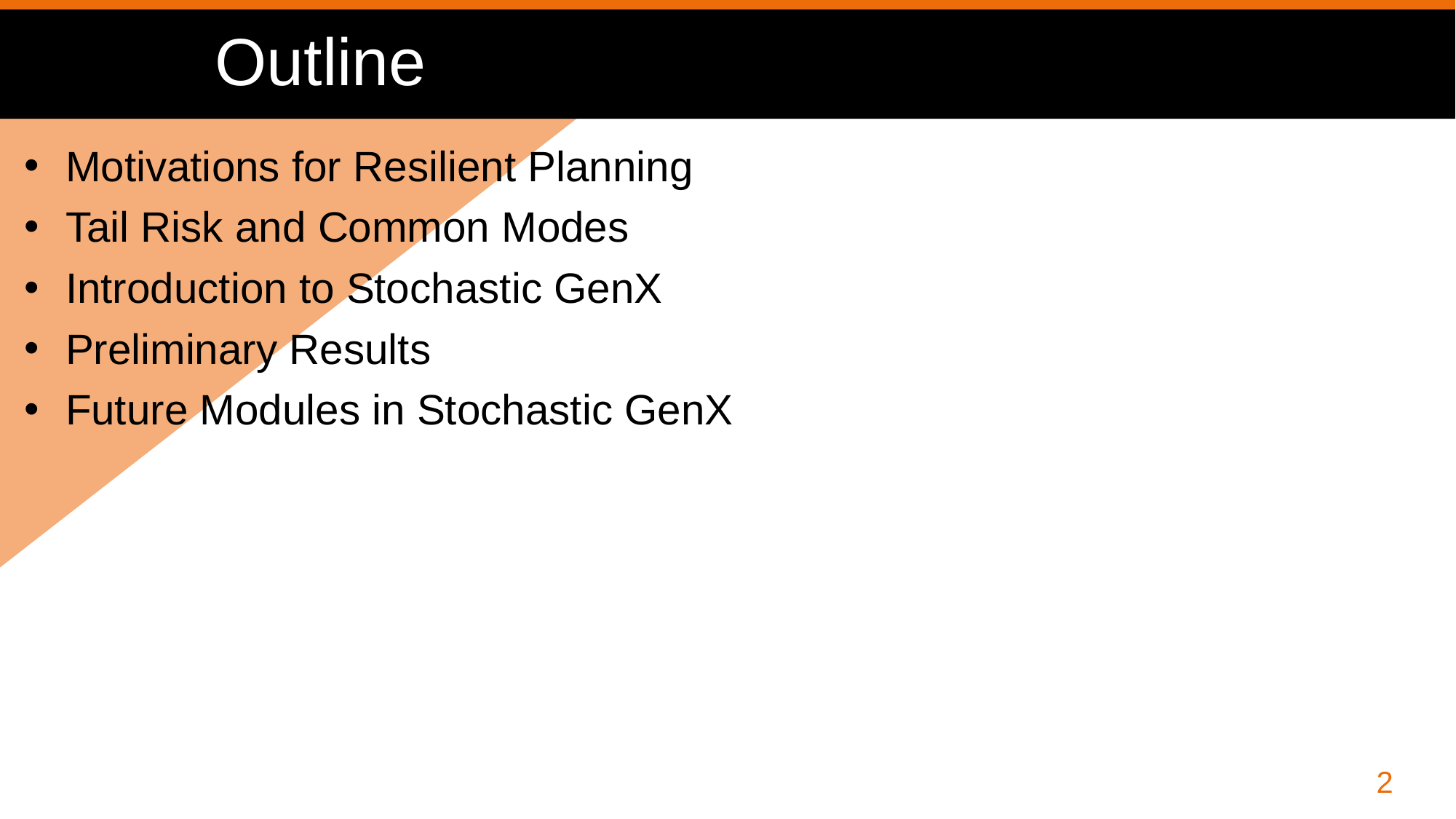

# Outline
Motivations for Resilient Planning
Tail Risk and Common Modes
Introduction to Stochastic GenX
Preliminary Results
Future Modules in Stochastic GenX
2